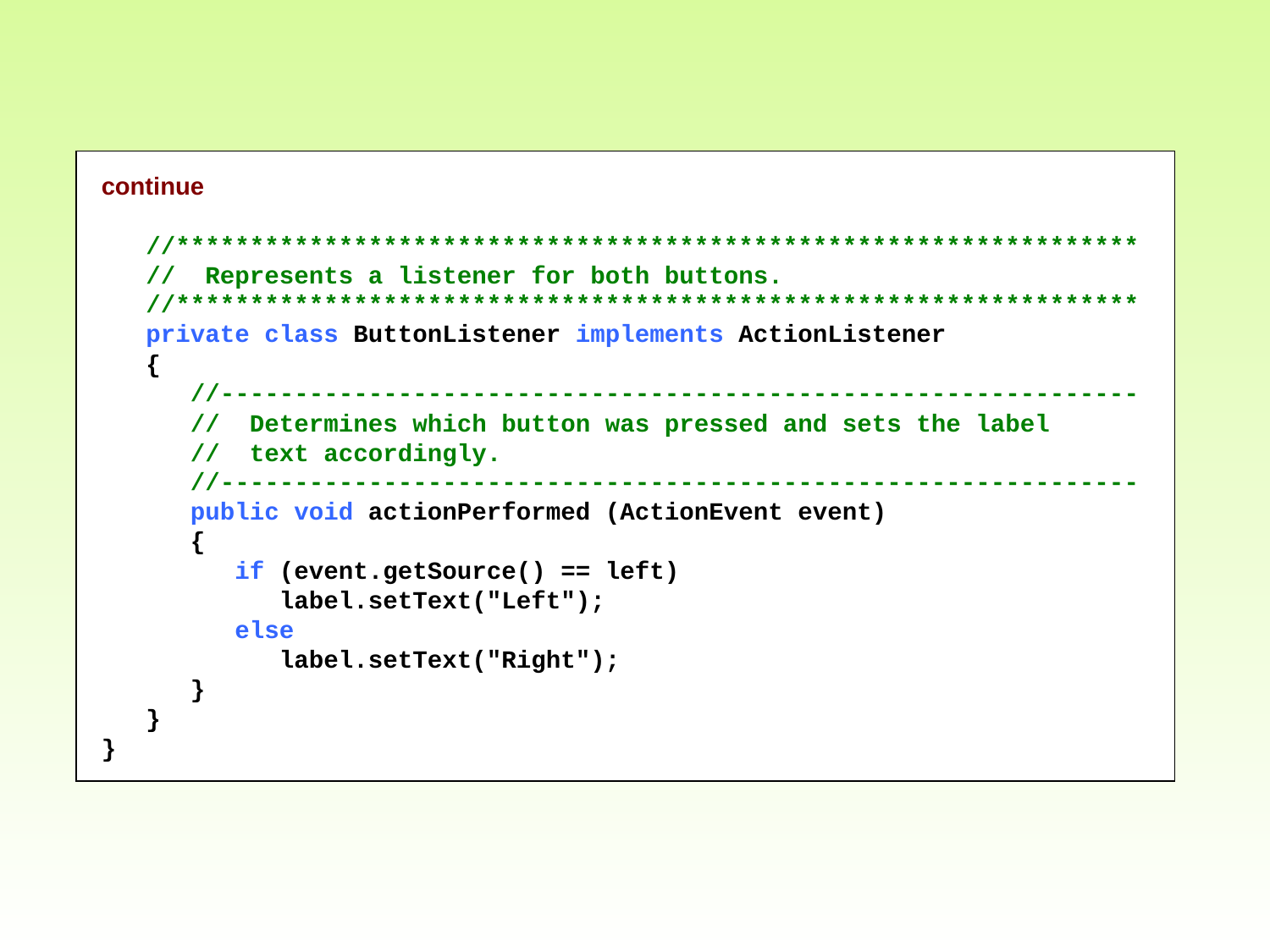

continue

   //*****************************************************************
   //  Represents a listener for both buttons.
   //*****************************************************************
   private class ButtonListener implements ActionListener
   {
      //--------------------------------------------------------------
      //  Determines which button was pressed and sets the label
      //  text accordingly.
      //--------------------------------------------------------------
      public void actionPerformed (ActionEvent event)
      {
         if (event.getSource() == left)
            label.setText("Left");
         else
            label.setText("Right");
      }
   }
}